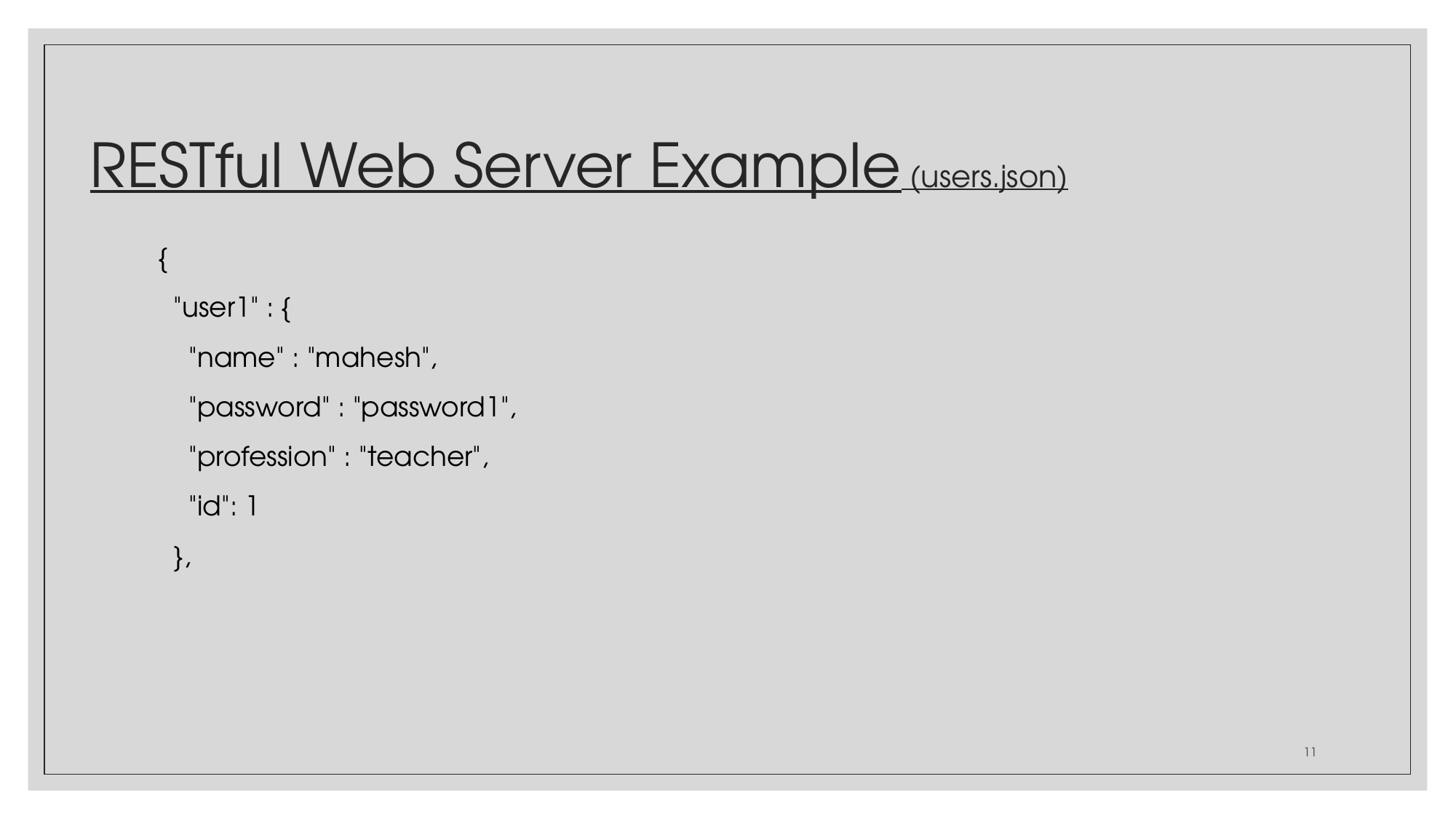

# RESTful Web Server Example (users.json)
{
  "user1" : {
    "name" : "mahesh",
    "password" : "password1",
    "profession" : "teacher",
    "id": 1
  },
11